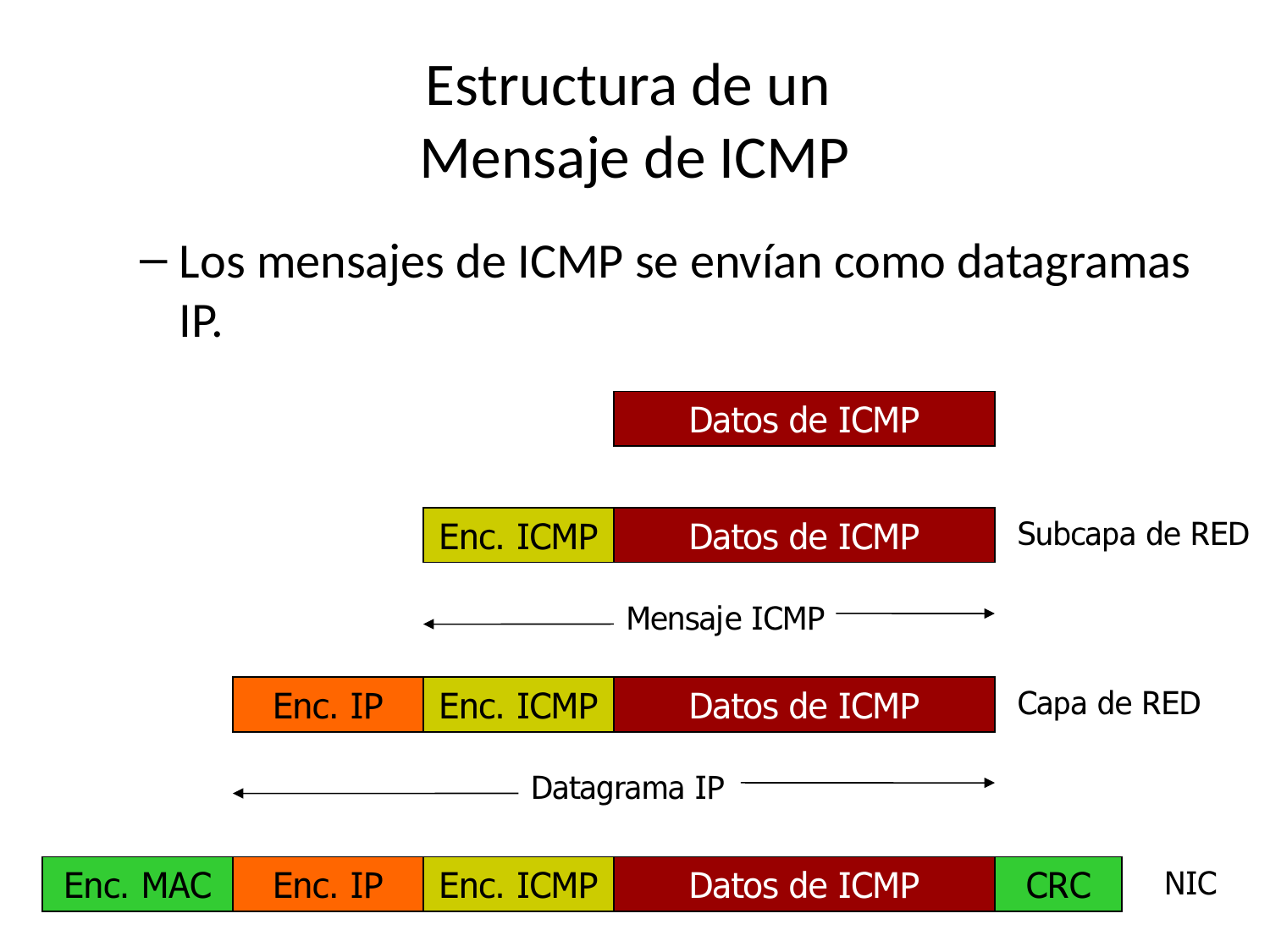

# Estructura de un Mensaje de ICMP
Los mensajes de ICMP se envían como datagramas IP.
Datos de ICMP
Enc. ICMP
Datos de ICMP
Subcapa de RED
Mensaje ICMP

Enc. IP
Enc. ICMP
Datos de ICMP
Capa de RED
Datagrama IP

Enc. MAC
Enc. IP
Enc. ICMP
Datos de ICMP
CRC
NIC